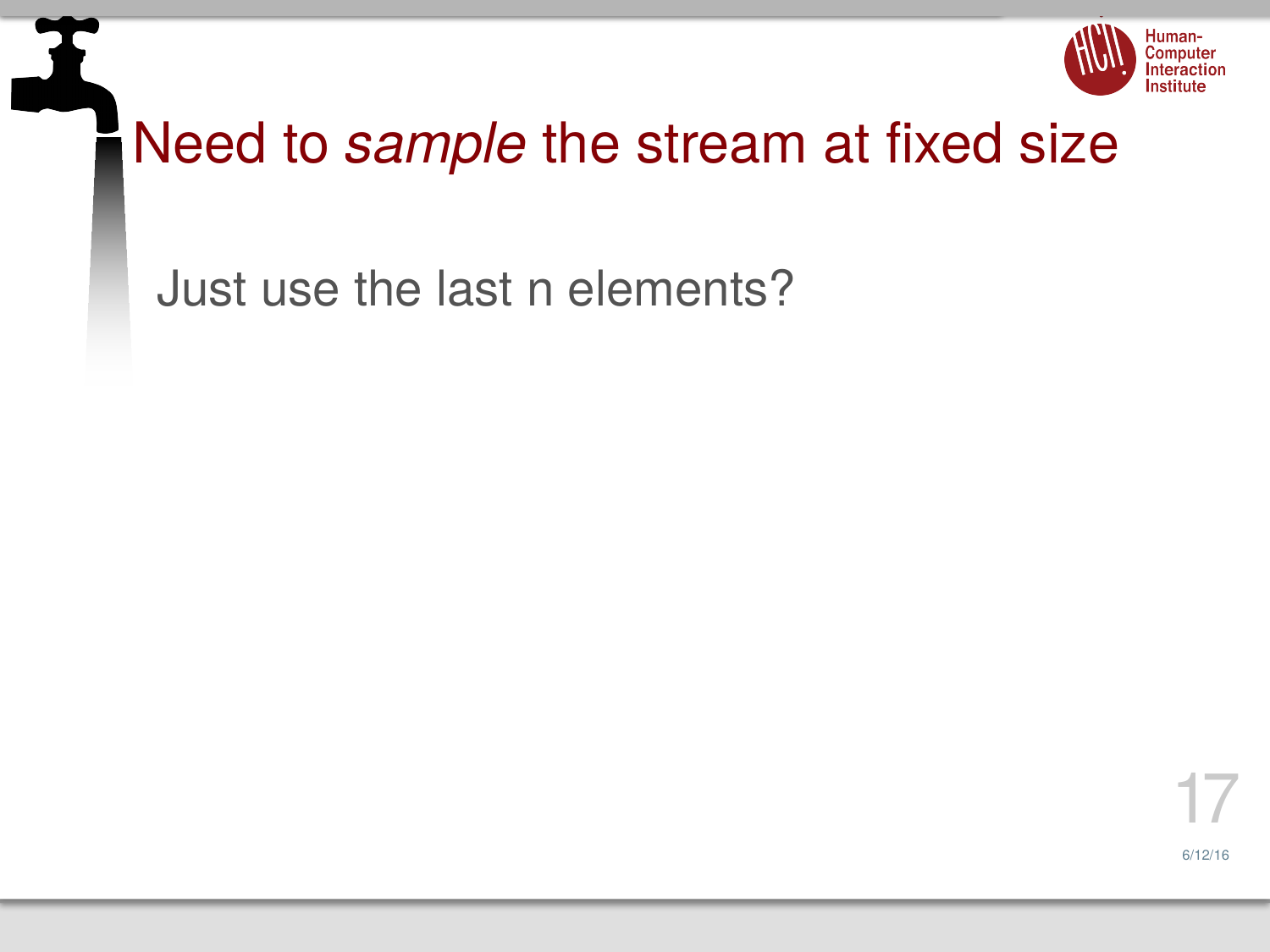

# Need to sample the stream at fixed size
Just use the last n elements?
17
6/12/16